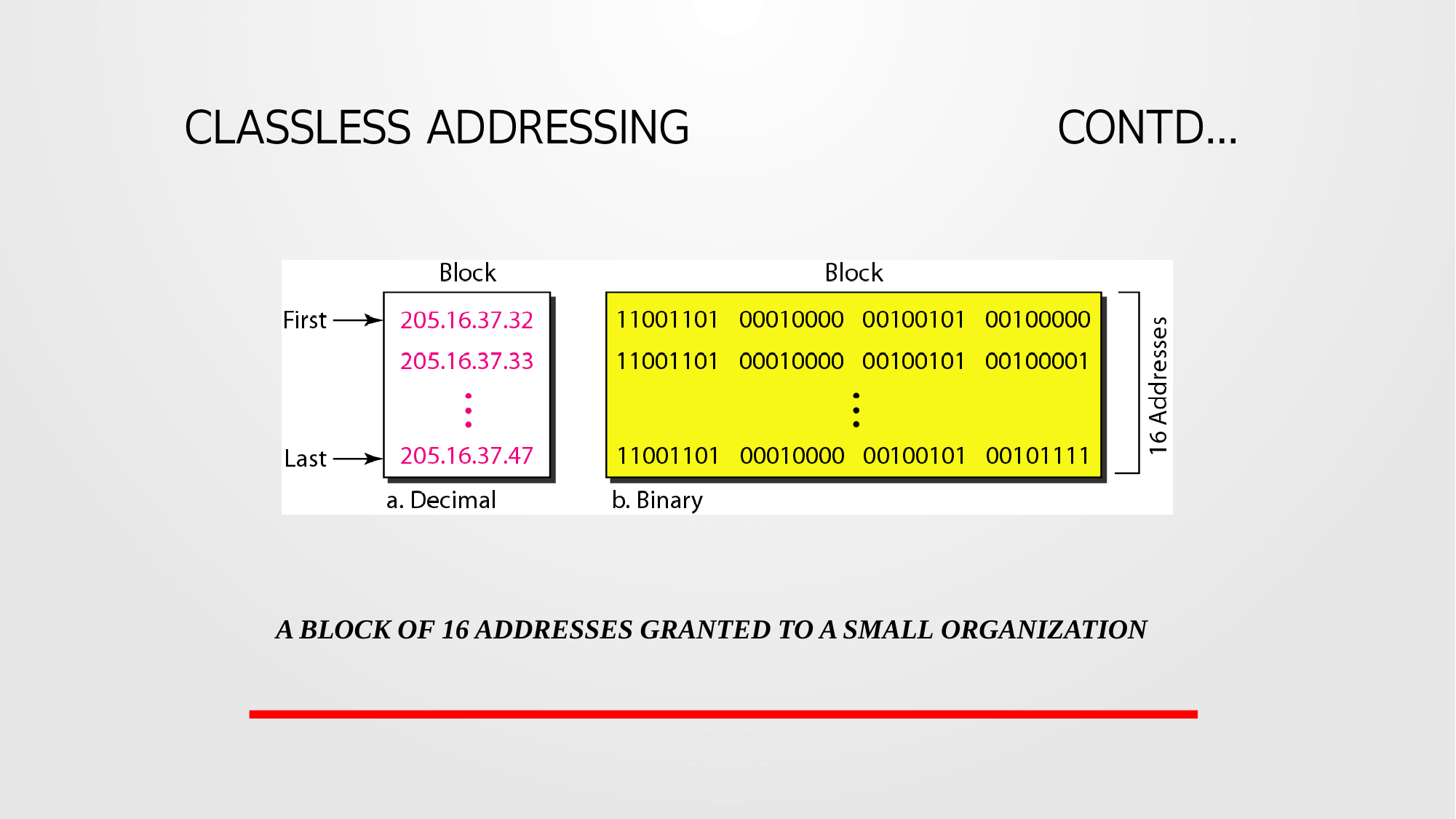

Classless addressing				contd…

# A block of 16 addresses granted to a small organization